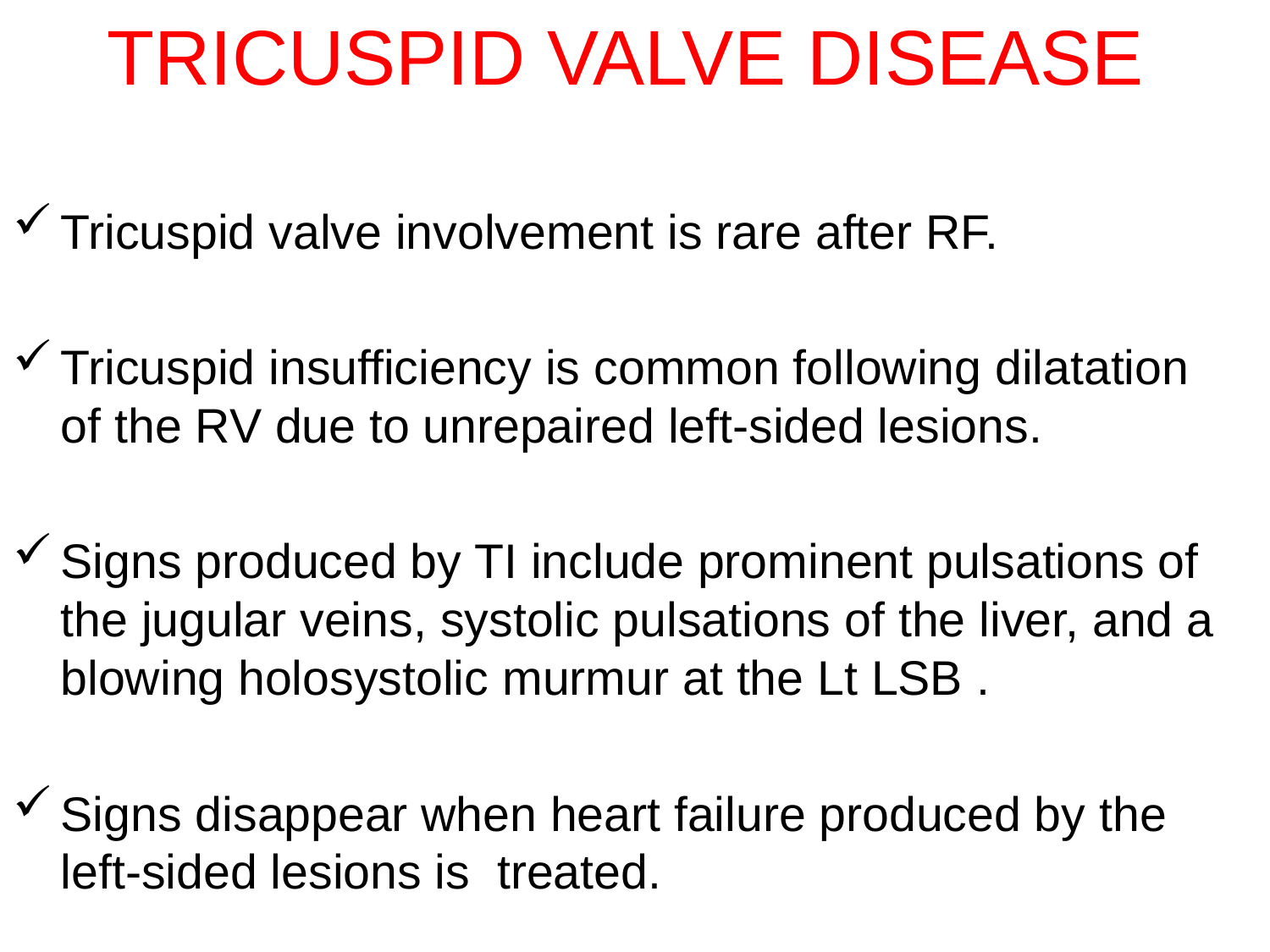

# TRICUSPID VALVE DISEASE

Tricuspid valve involvement is rare after RF.

Tricuspid insufficiency is common following dilatation of the RV due to unrepaired left-sided lesions.

Signs produced by TI include prominent pulsations of the jugular veins, systolic pulsations of the liver, and a blowing holosystolic murmur at the Lt LSB .

Signs disappear when heart failure produced by the left-sided lesions is  treated.